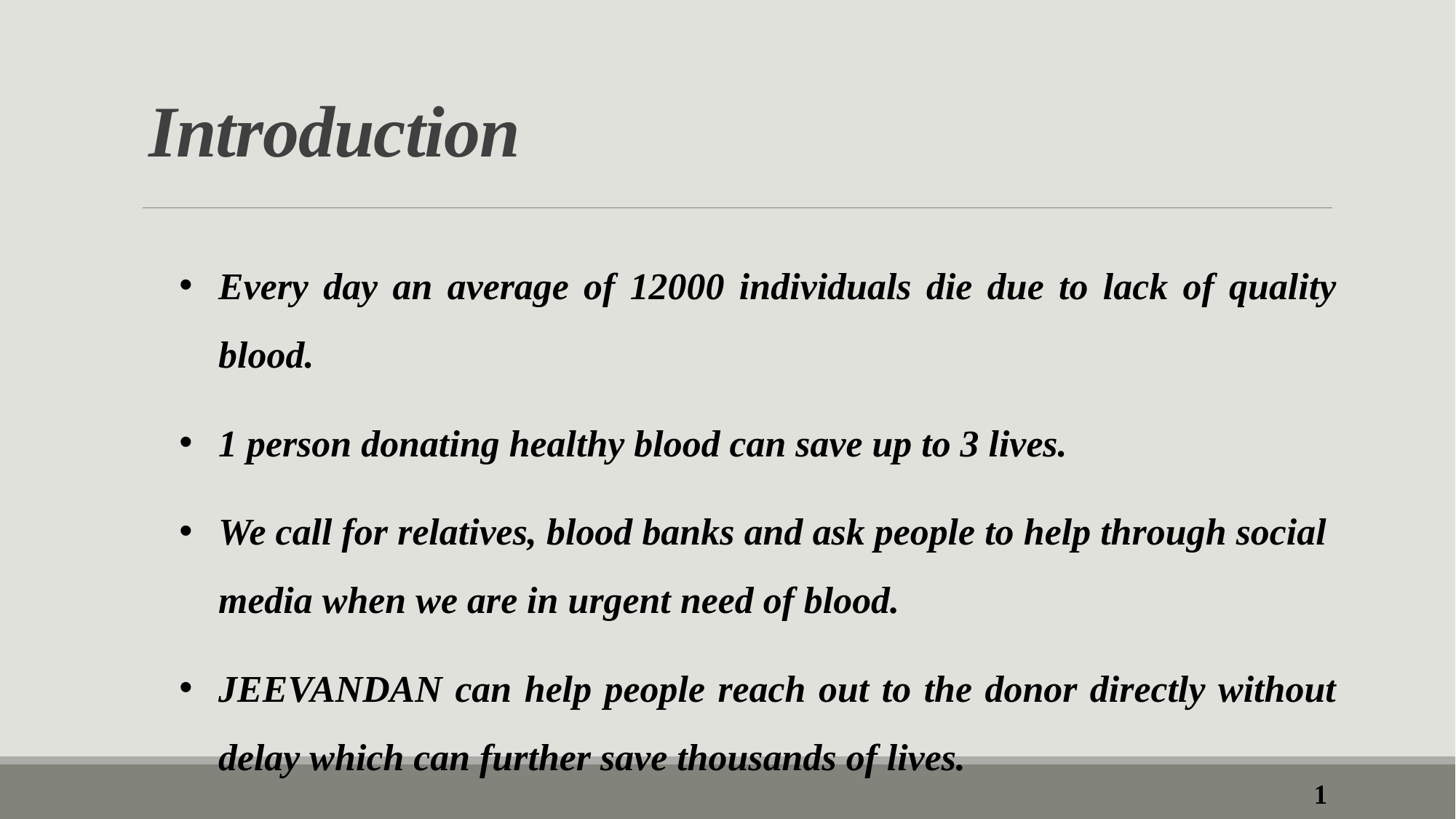

# Introduction
Every day an average of 12000 individuals die due to lack of quality blood.
1 person donating healthy blood can save up to 3 lives.
We call for relatives, blood banks and ask people to help through social  media when we are in urgent need of blood.
JEEVANDAN can help people reach out to the donor directly without delay which can further save thousands of lives.

1